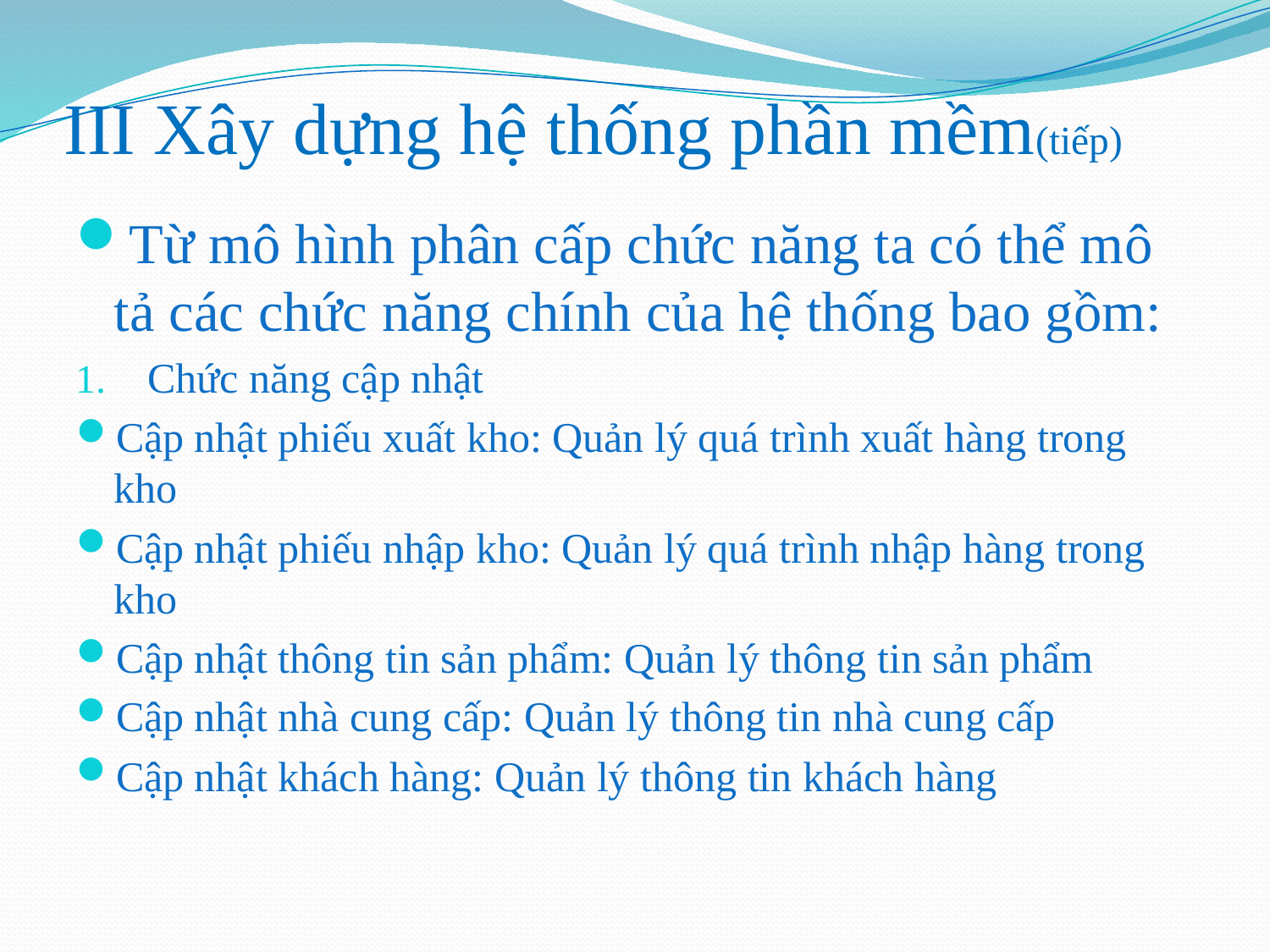

# III Xây dựng hệ thống phần mềm(tiếp)
Từ mô hình phân cấp chức năng ta có thể mô tả các chức năng chính của hệ thống bao gồm:
Chức năng cập nhật
Cập nhật phiếu xuất kho: Quản lý quá trình xuất hàng trong kho
Cập nhật phiếu nhập kho: Quản lý quá trình nhập hàng trong kho
Cập nhật thông tin sản phẩm: Quản lý thông tin sản phẩm
Cập nhật nhà cung cấp: Quản lý thông tin nhà cung cấp
Cập nhật khách hàng: Quản lý thông tin khách hàng